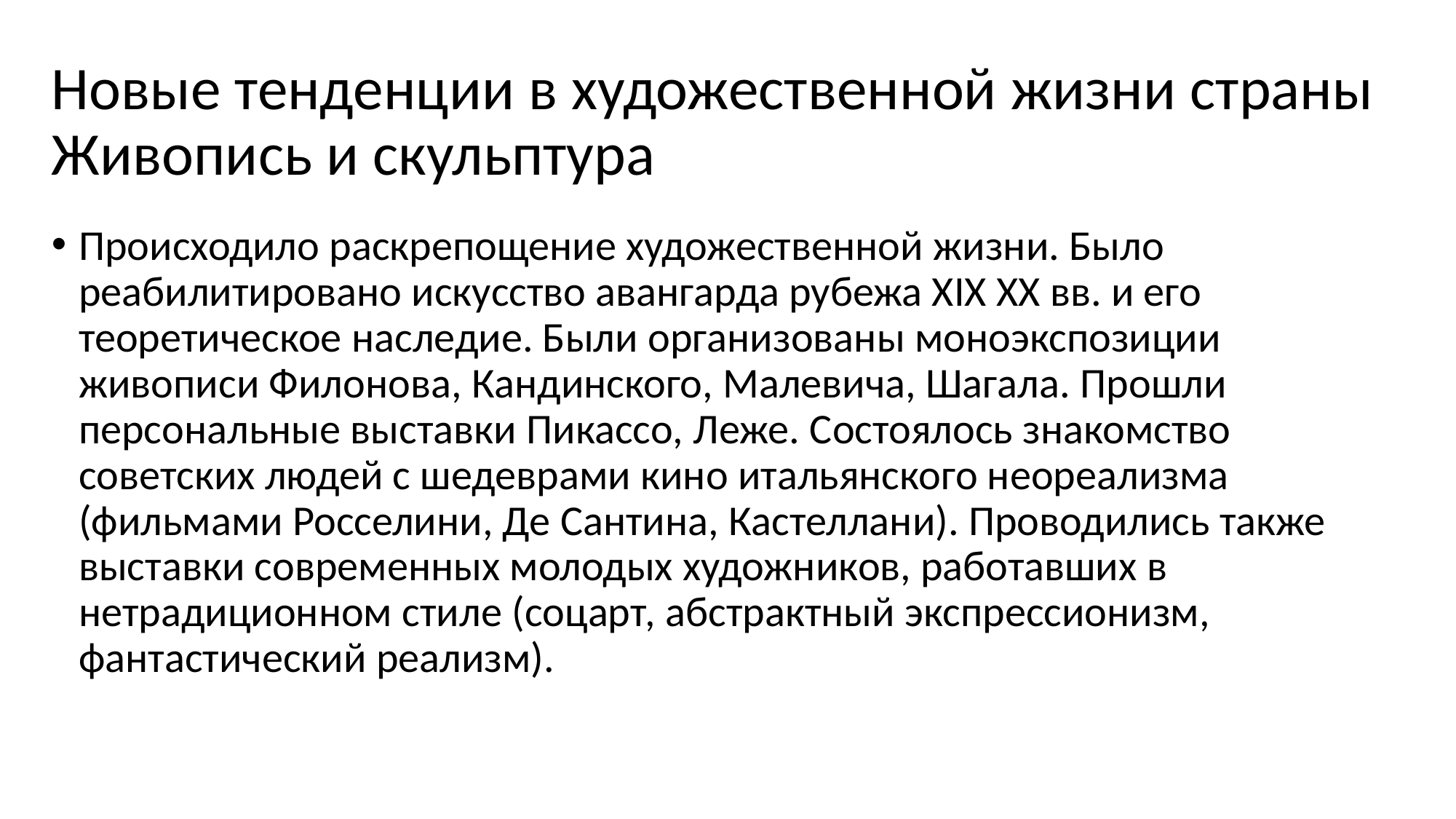

# Новые тенденции в художественной жизни страны Живопись и скульптура
Происходило раскрепощение художественной жизни. Было реабилитировано искусство авангарда рубежа ХIХ ХХ вв. и его теоретическое наследие. Были организованы моноэкспозиции живописи Филонова, Кандинского, Малевича, Шагала. Прошли персональные выставки Пикассо, Леже. Состоялось знакомство советских людей с шедеврами кино итальянского неореализма (фильмами Росселини, Де Сантина, Кастеллани). Проводились также выставки современных молодых художников, работавших в нетрадиционном стиле (соцарт, абстрактный экспрессионизм, фантастический реализм).